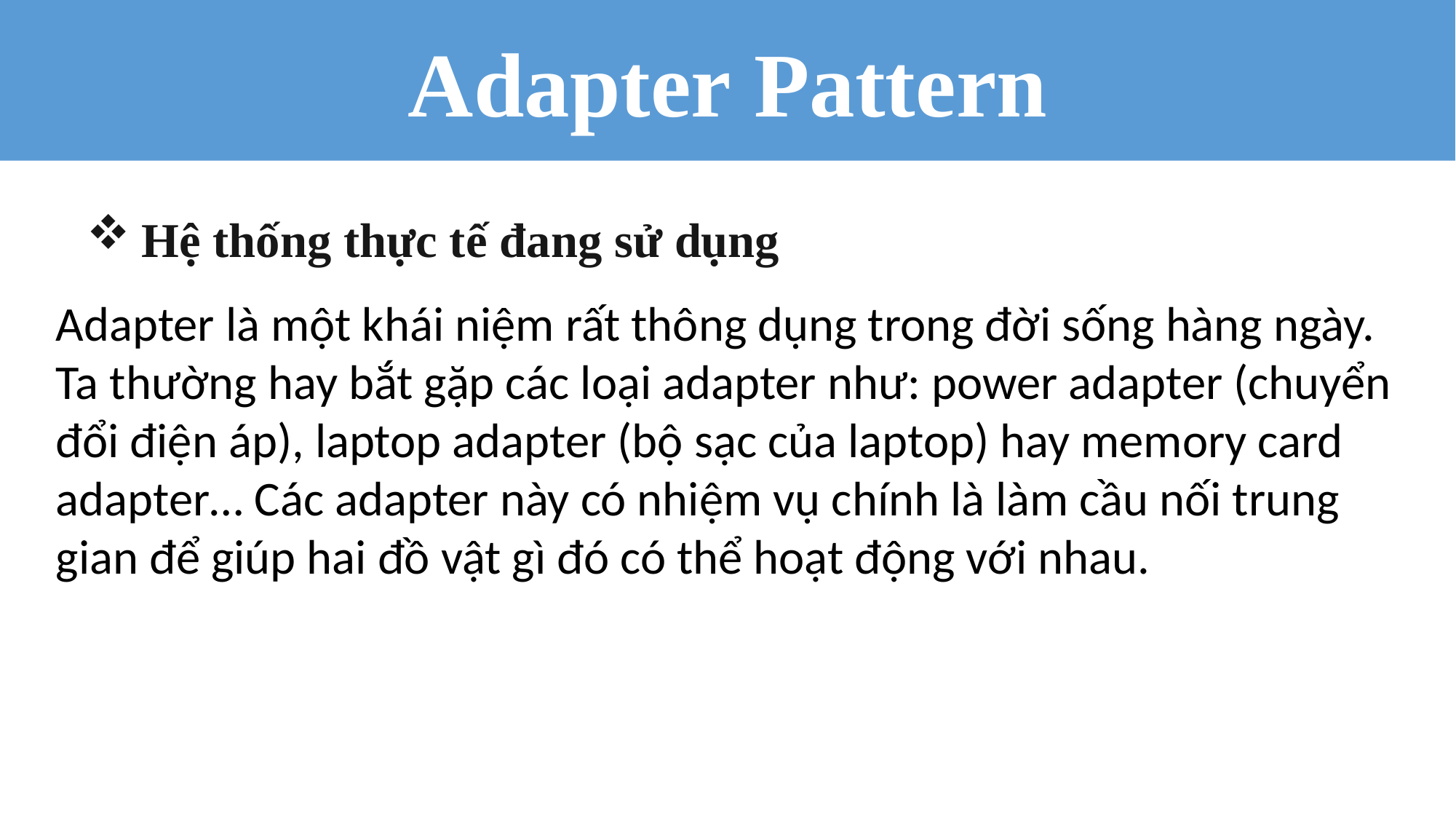

Adapter Pattern
Hệ thống thực tế đang sử dụng
Adapter là một khái niệm rất thông dụng trong đời sống hàng ngày. Ta thường hay bắt gặp các loại adapter như: power adapter (chuyển đổi điện áp), laptop adapter (bộ sạc của laptop) hay memory card adapter… Các adapter này có nhiệm vụ chính là làm cầu nối trung gian để giúp hai đồ vật gì đó có thể hoạt động với nhau.